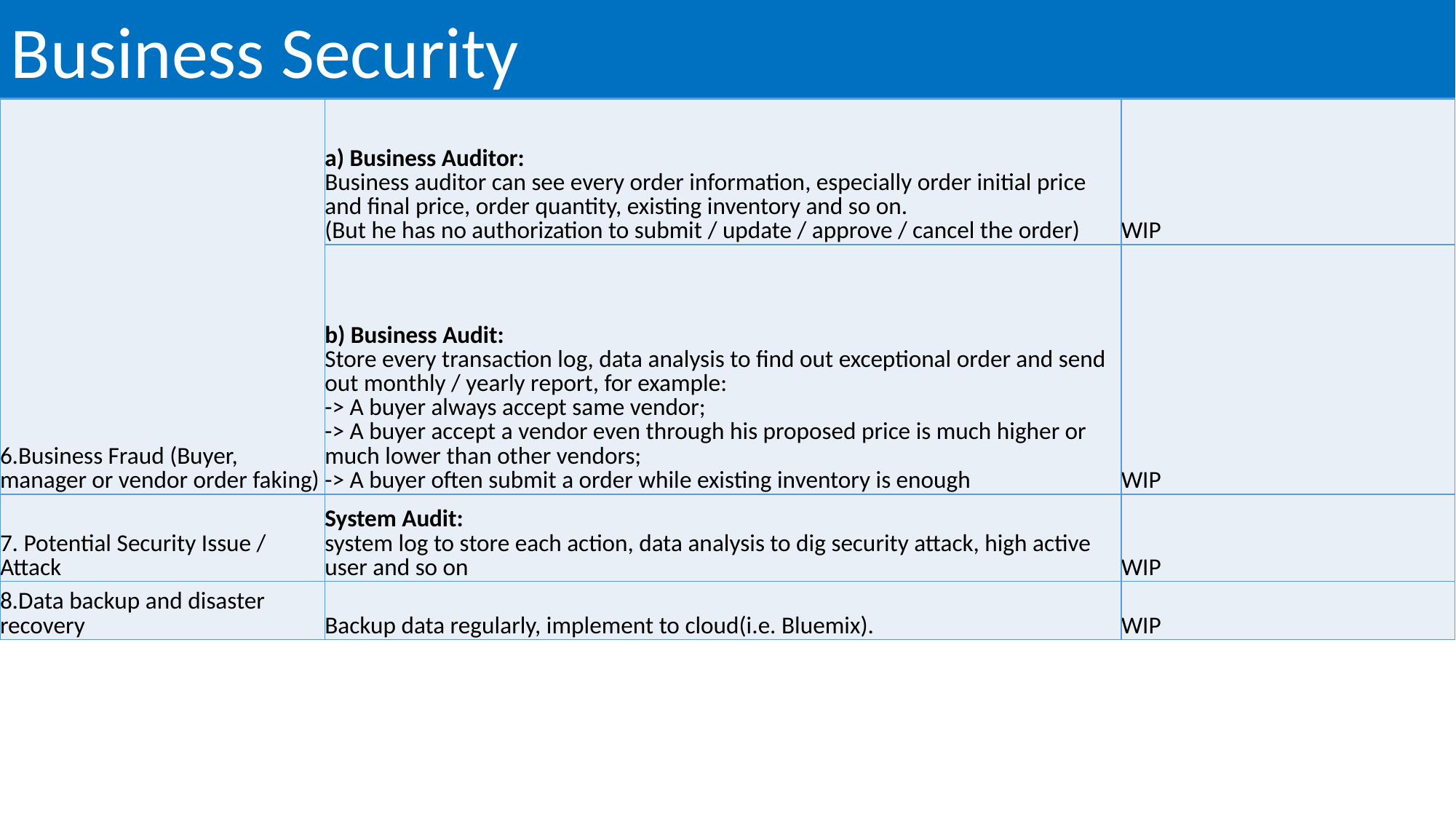

Business Security
| 6.Business Fraud (Buyer, manager or vendor order faking) | a) Business Auditor: Business auditor can see every order information, especially order initial price and final price, order quantity, existing inventory and so on. (But he has no authorization to submit / update / approve / cancel the order) | WIP |
| --- | --- | --- |
|  | b) Business Audit: Store every transaction log, data analysis to find out exceptional order and send out monthly / yearly report, for example: -> A buyer always accept same vendor; -> A buyer accept a vendor even through his proposed price is much higher or much lower than other vendors; -> A buyer often submit a order while existing inventory is enough | WIP |
| 7. Potential Security Issue / Attack | System Audit: system log to store each action, data analysis to dig security attack, high active user and so on | WIP |
| 8.Data backup and disaster recovery | Backup data regularly, implement to cloud(i.e. Bluemix). | WIP |